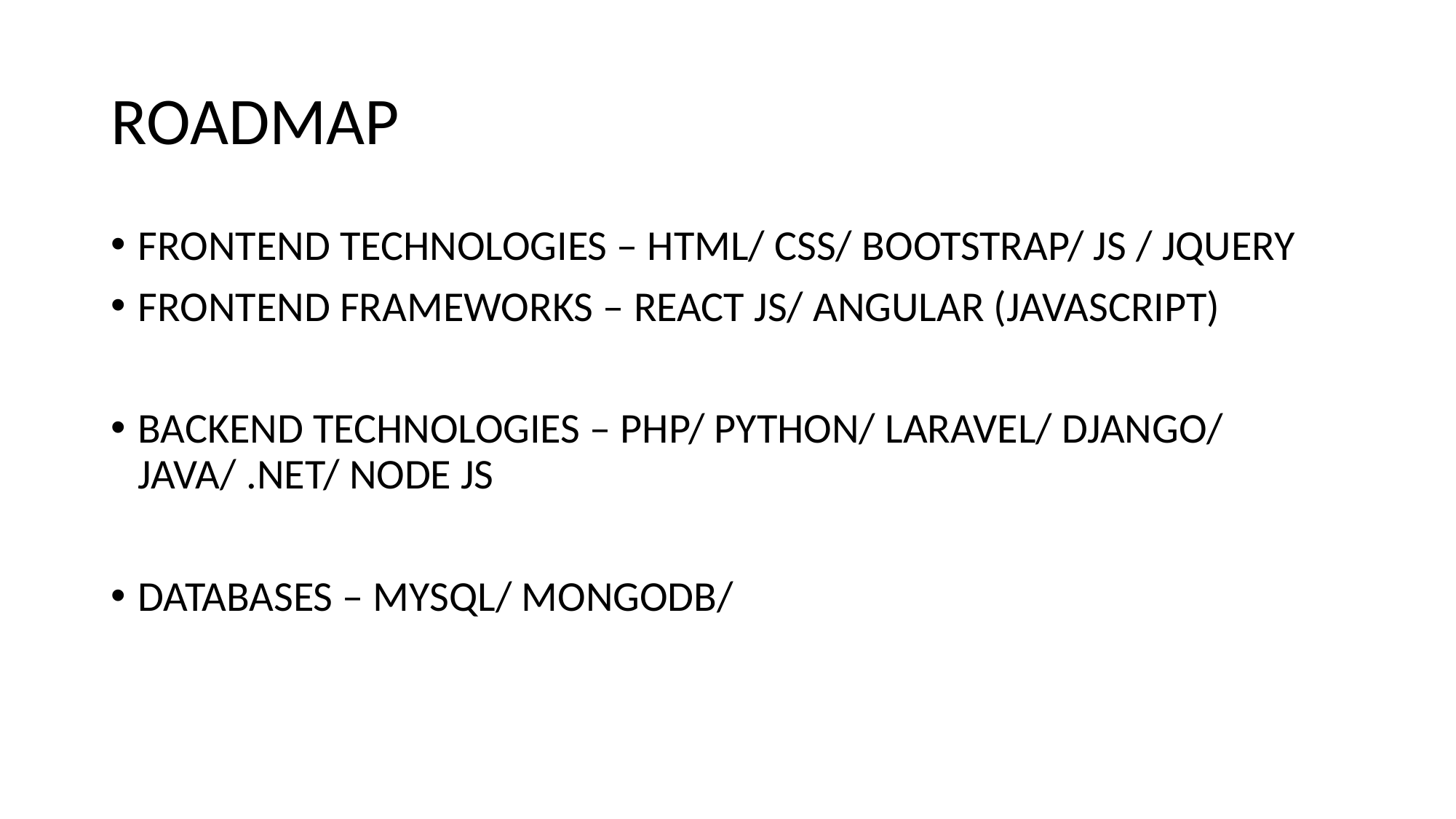

# ROADMAP
FRONTEND TECHNOLOGIES – HTML/ CSS/ BOOTSTRAP/ JS / JQUERY
FRONTEND FRAMEWORKS – REACT JS/ ANGULAR (JAVASCRIPT)

BACKEND TECHNOLOGIES – PHP/ PYTHON/ LARAVEL/ DJANGO/ JAVA/ .NET/ NODE JS

DATABASES – MYSQL/ MONGODB/